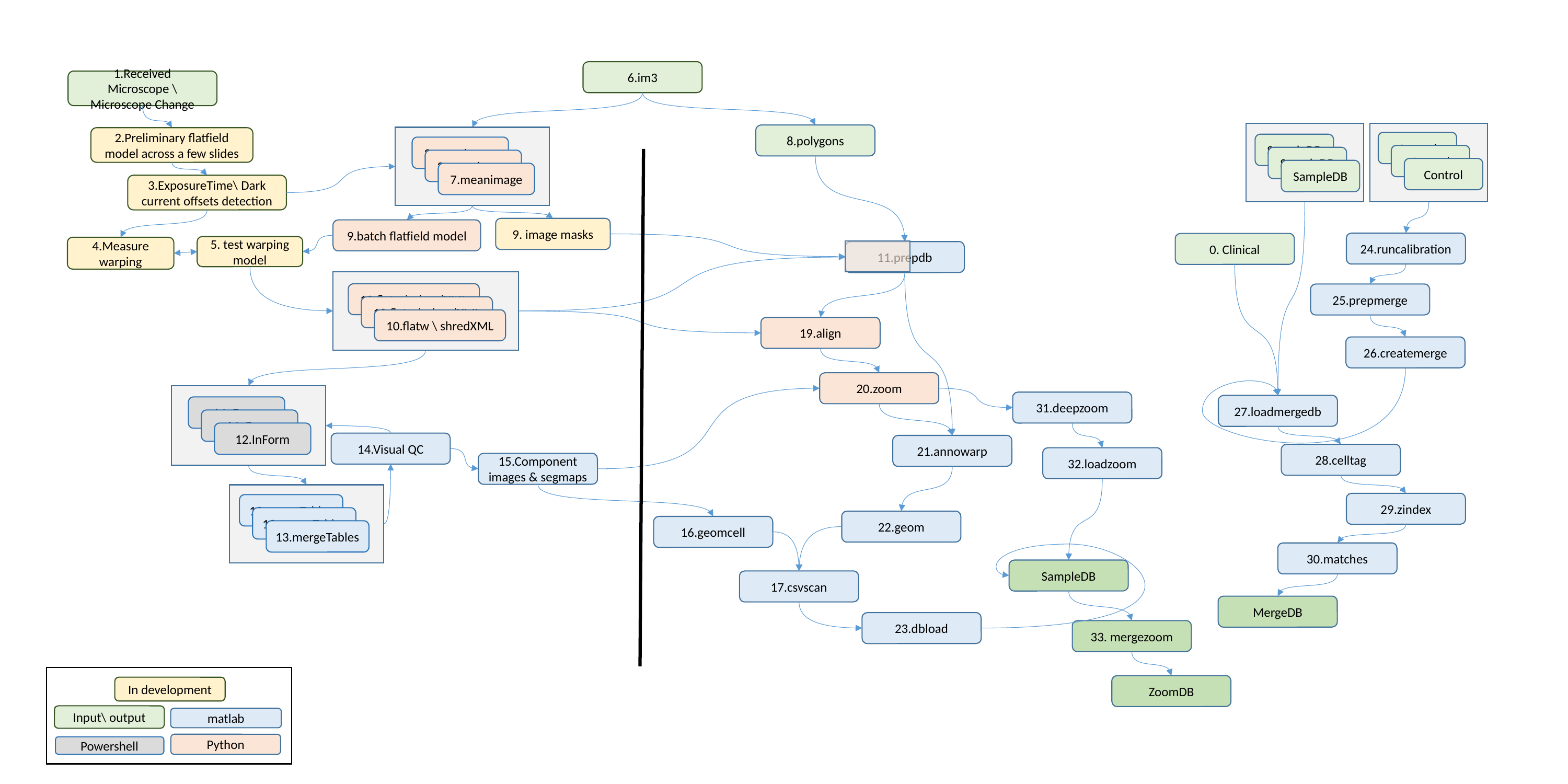

6.im3
1.Received Microscope \ Microscope Change

SampleDB
SampleDB
SampleDB

Control
Control
Control
24.runcalibration
0. Clinical
25.prepmerge
26.createmerge
27.loadmergedb
28.celltag
29.zindex
30.matches
MergeDB
8.polygons

3.meanimage
3.meanimage
7.meanimage
2.Preliminary flatfield model across a few slides
3.ExposureTime\ Dark current offsets detection
9. image masks
9.batch flatfield model
5. test warping model
4.Measure warping

11.prepdb

10.flatw \ shredXML
10.flatw \ shredXML
10.flatw \ shredXML
19.align
20.zoom
A
6.InForm
6.InForm
12.InForm
31.deepzoom
14.Visual QC
21.annowarp
32.loadzoom
15.Component images & segmaps

13.mergeTables
13.mergeTables
13.mergeTables
22.geom
16.geomcell
SampleDB
17.csvscan
23.dbload
33. mergezoom

In development
Input\ output
matlab
Python
Powershell
ZoomDB